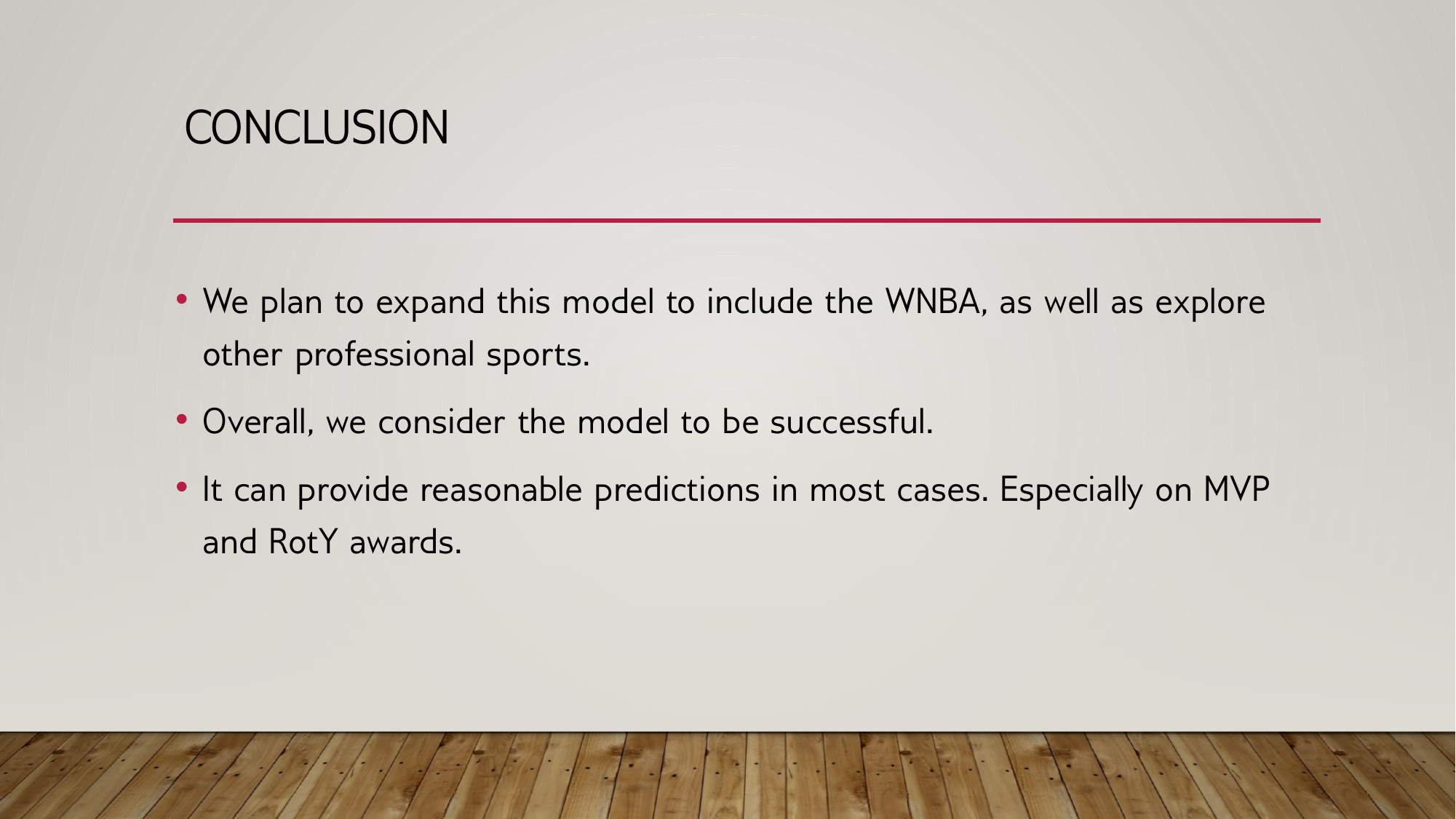

# Conclusion

We plan to expand this model to include the WNBA, as well as explore other professional sports.
Overall, we consider the model to be successful.
It can provide reasonable predictions in most cases. Especially on MVP and RotY awards.